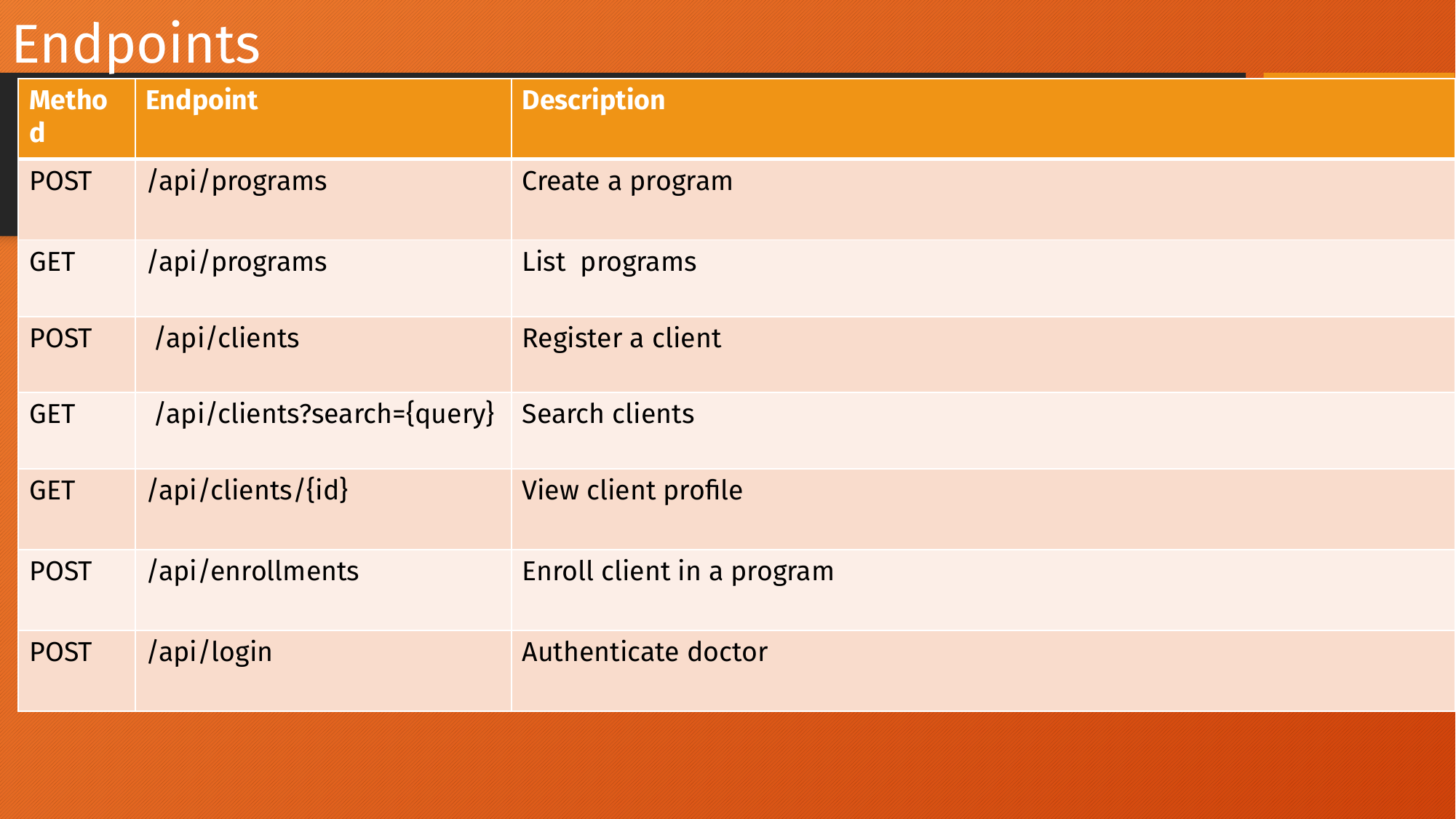

# Endpoints
| Method | Endpoint | Description |
| --- | --- | --- |
| POST | /api/programs | Create a program |
| GET | /api/programs | List programs |
| POST | /api/clients | Register a client |
| GET | /api/clients?search={query} | Search clients |
| GET | /api/clients/{id} | View client profile |
| POST | /api/enrollments | Enroll client in a program |
| POST | /api/login | Authenticate doctor |